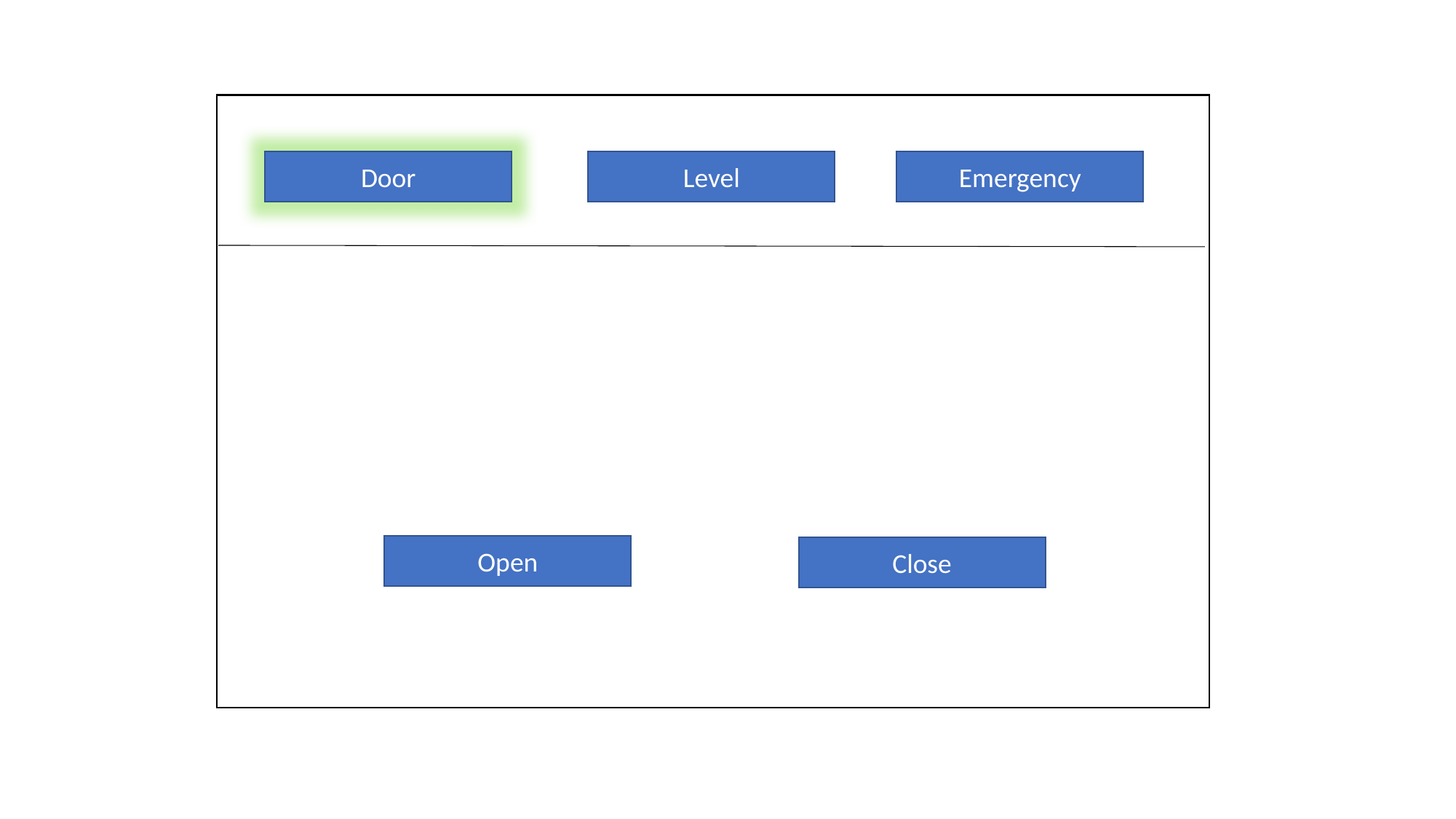

#

Door
Door
Door
Level
Level
Level
Emergency
Emergency
Emergency

Open
Open
Close
Close
Open
Close